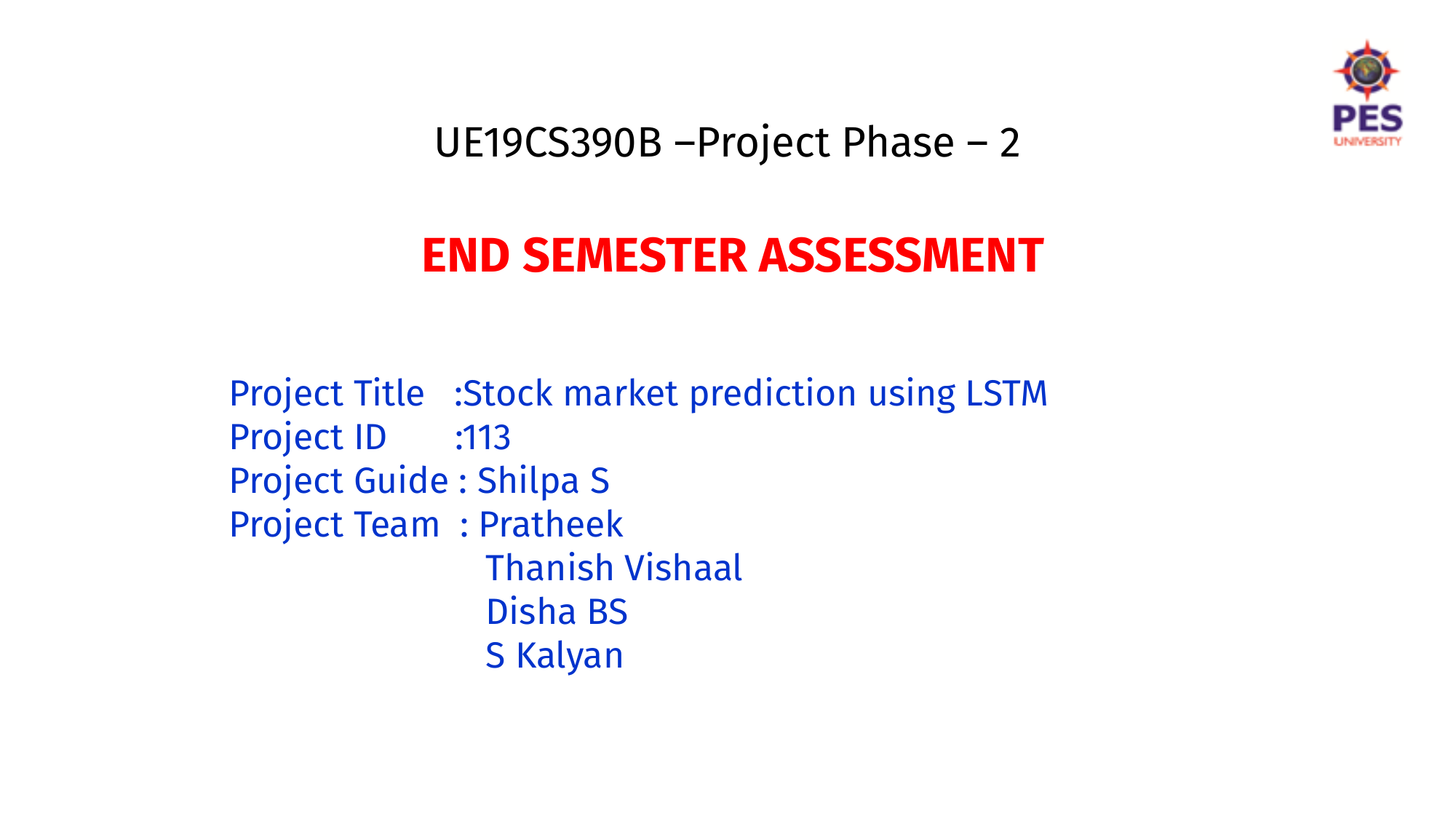

UE19CS390B –Project Phase – 2

 END SEMESTER ASSESSMENT
Project Title   :Stock market prediction using LSTM
Project ID       :113
Project Guide : Shilpa S
Project Team  : Pratheek
		    Thanish Vishaal
		    Disha BS
		    S Kalyan